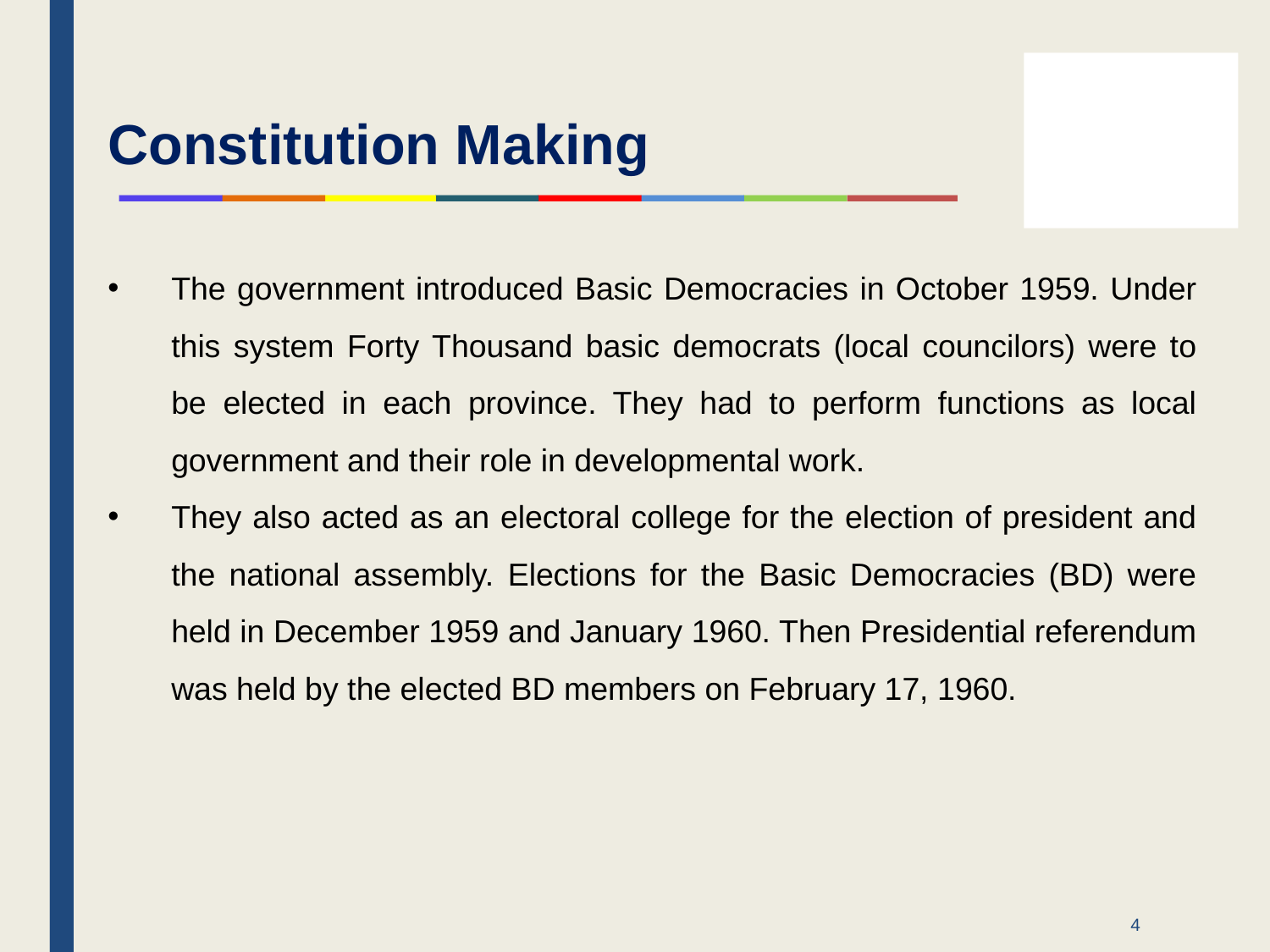

Constitution Making

The government introduced Basic Democracies in October 1959. Under this system Forty Thousand basic democrats (local councilors) were to be elected in each province. They had to perform functions as local government and their role in developmental work.
They also acted as an electoral college for the election of president and the national assembly. Elections for the Basic Democracies (BD) were held in December 1959 and January 1960. Then Presidential referendum was held by the elected BD members on February 17, 1960.

4